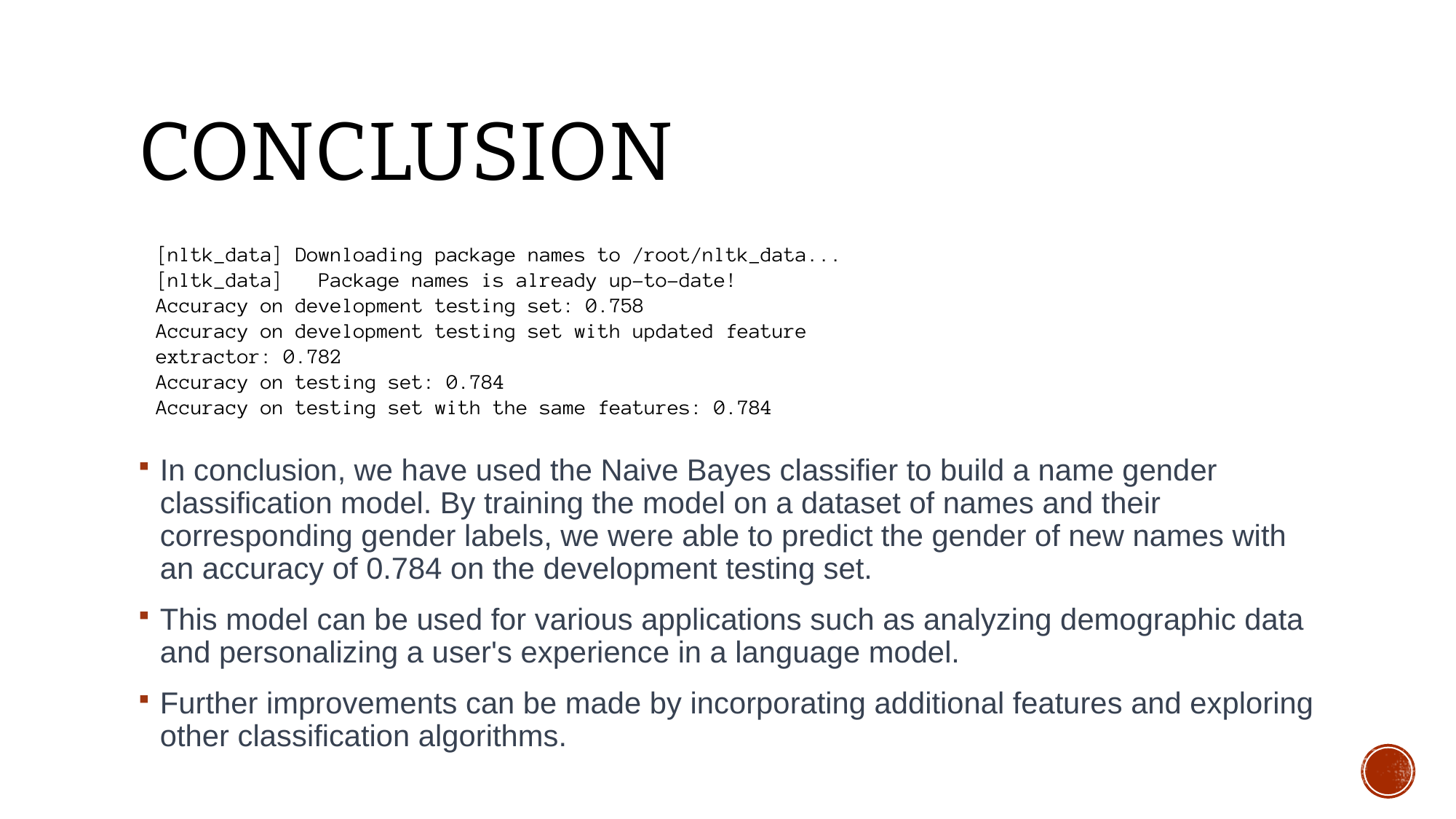

# Conclusion
[nltk_data] Downloading package names to /root/nltk_data...
[nltk_data]   Package names is already up-to-date!
Accuracy on development testing set: 0.758
Accuracy on development testing set with updated feature extractor: 0.782
Accuracy on testing set: 0.784
Accuracy on testing set with the same features: 0.784

In conclusion, we have used the Naive Bayes classifier to build a name gender classification model. By training the model on a dataset of names and their corresponding gender labels, we were able to predict the gender of new names with an accuracy of 0.784 on the development testing set.
This model can be used for various applications such as analyzing demographic data and personalizing a user's experience in a language model.
Further improvements can be made by incorporating additional features and exploring other classification algorithms.